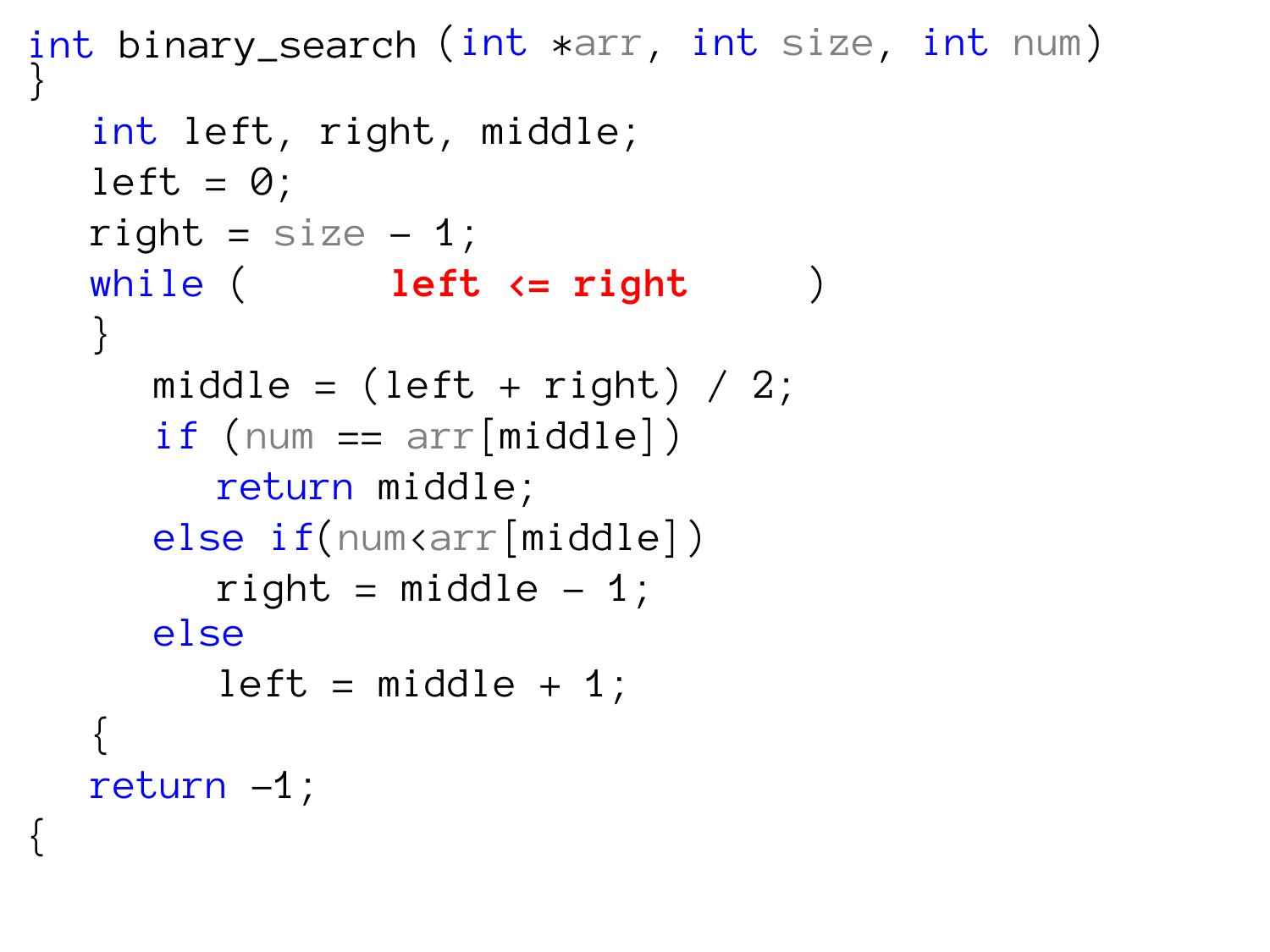

(int *arr, int size, int num)
int binary_search
}
int left, right, middle;
left = 0;
right = size - 1;
while (      left <= right     )
}
middle = (left + right) / 2;
if (num == arr[middle])
return middle;
else if(num<arr[middle])
right = middle - 1;
else
left = middle + 1;
{
return -1;
{